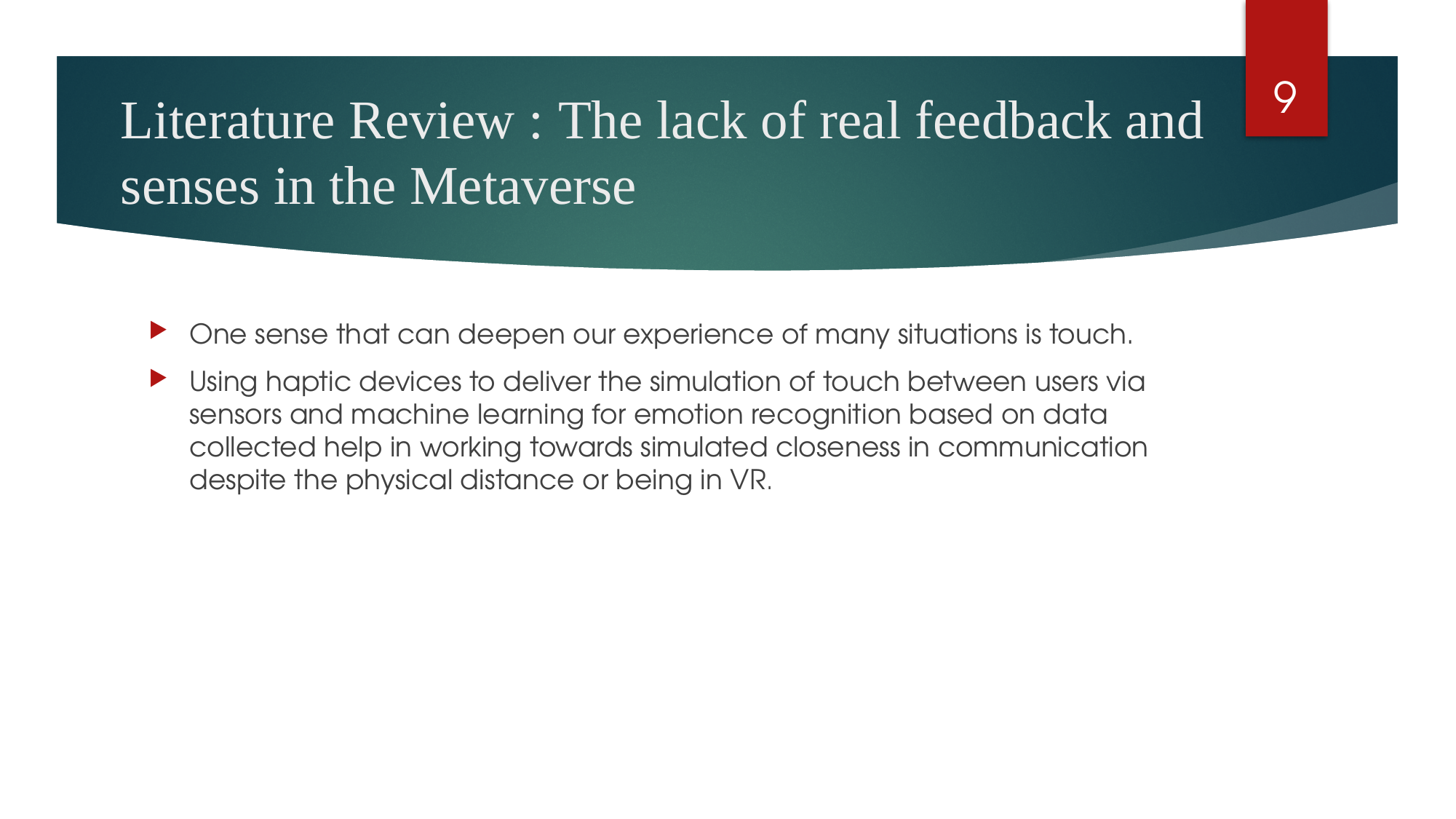

9
# Literature Review : The lack of real feedback and senses in the Metaverse
One sense that can deepen our experience of many situations is touch.
Using haptic devices to deliver the simulation of touch between users via sensors and machine learning for emotion recognition based on data collected help in working towards simulated closeness in communication despite the physical distance or being in VR.